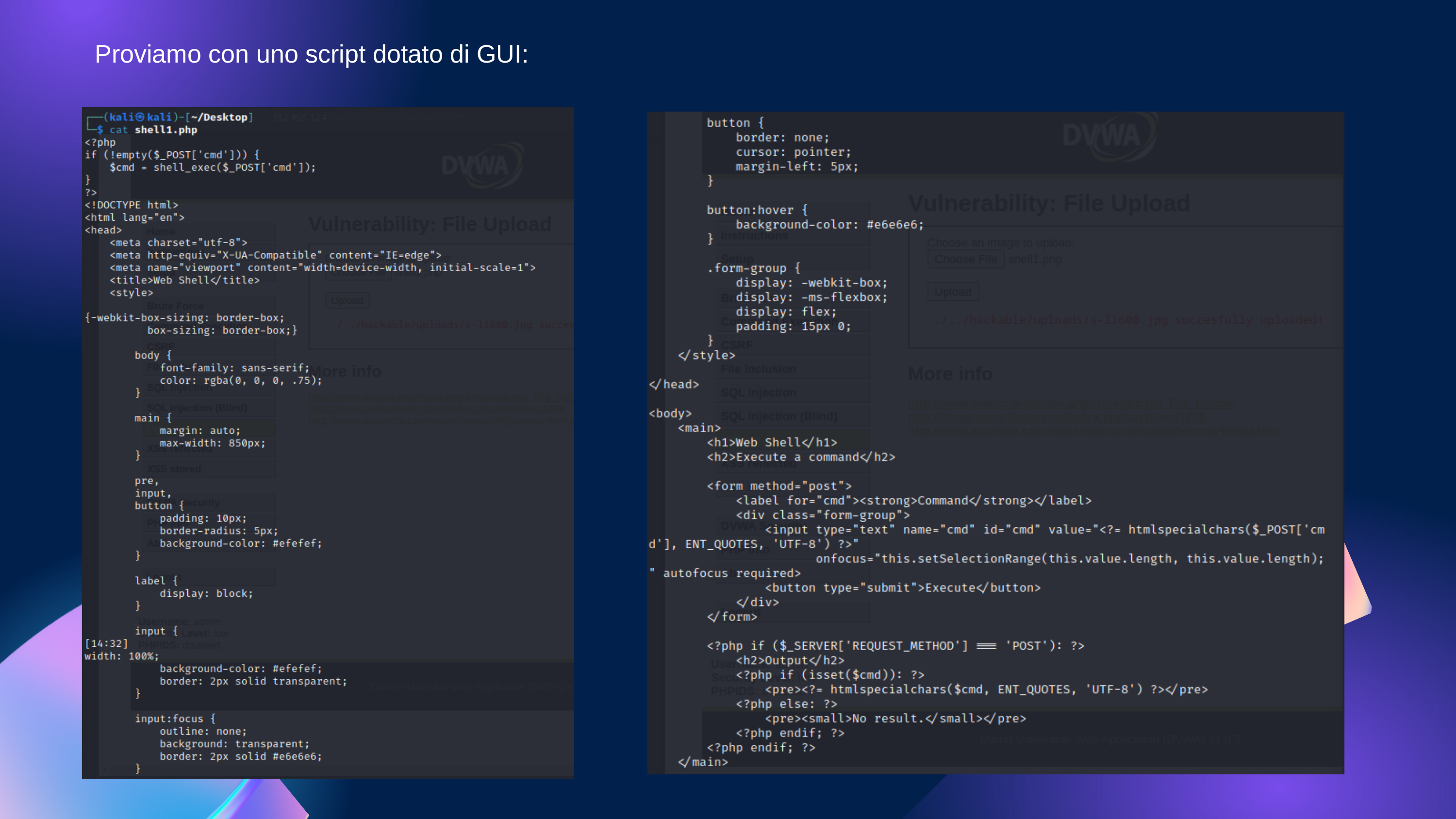

Proviamo con uno script dotato di GUI: